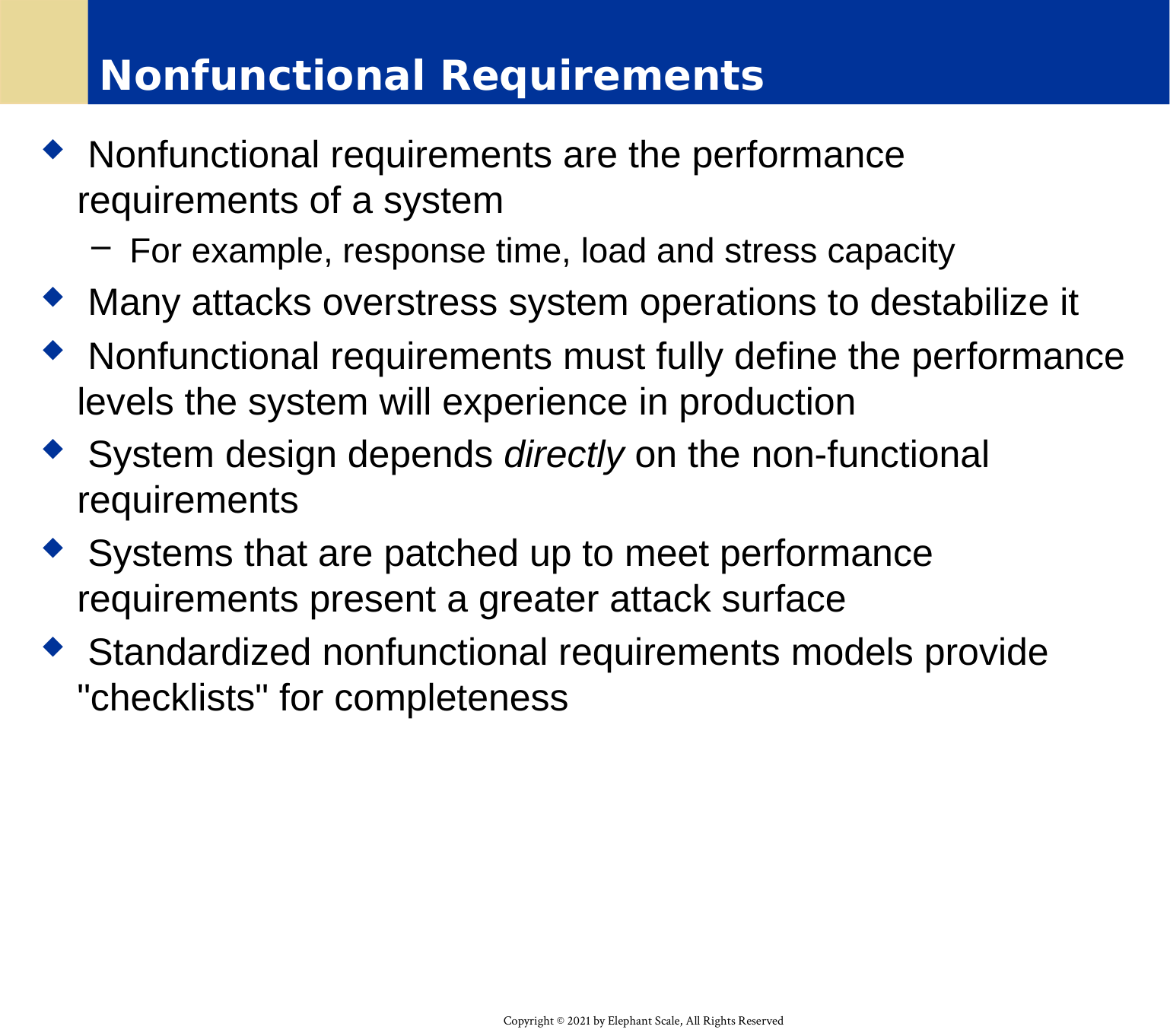

# Nonfunctional Requirements
 Nonfunctional requirements are the performance requirements of a system
 For example, response time, load and stress capacity
 Many attacks overstress system operations to destabilize it
 Nonfunctional requirements must fully define the performance levels the system will experience in production
 System design depends directly on the non-functional requirements
 Systems that are patched up to meet performance requirements present a greater attack surface
 Standardized nonfunctional requirements models provide "checklists" for completeness
Copyright © 2021 by Elephant Scale, All Rights Reserved